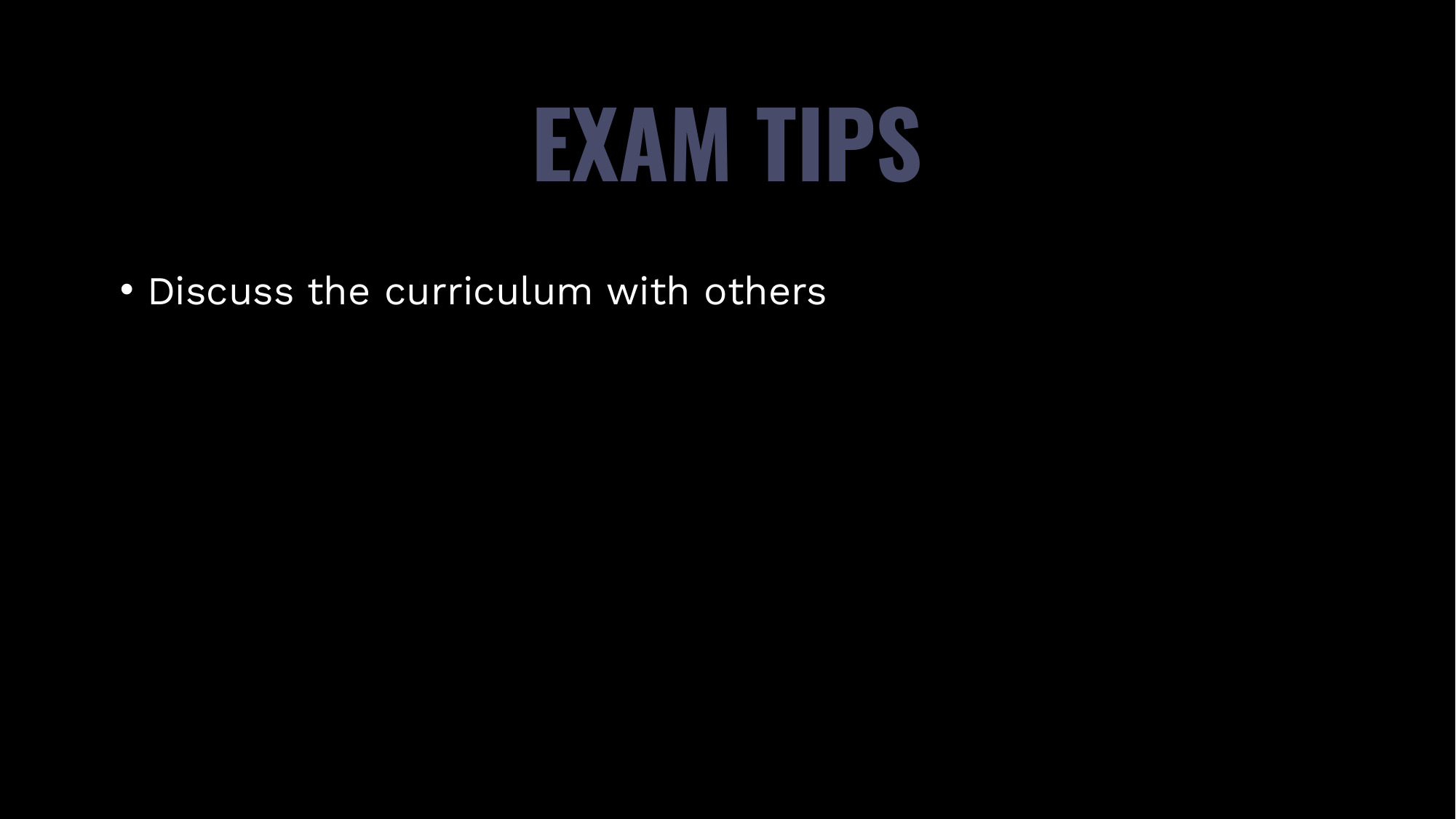

# Exam tips
Discuss the curriculum with others